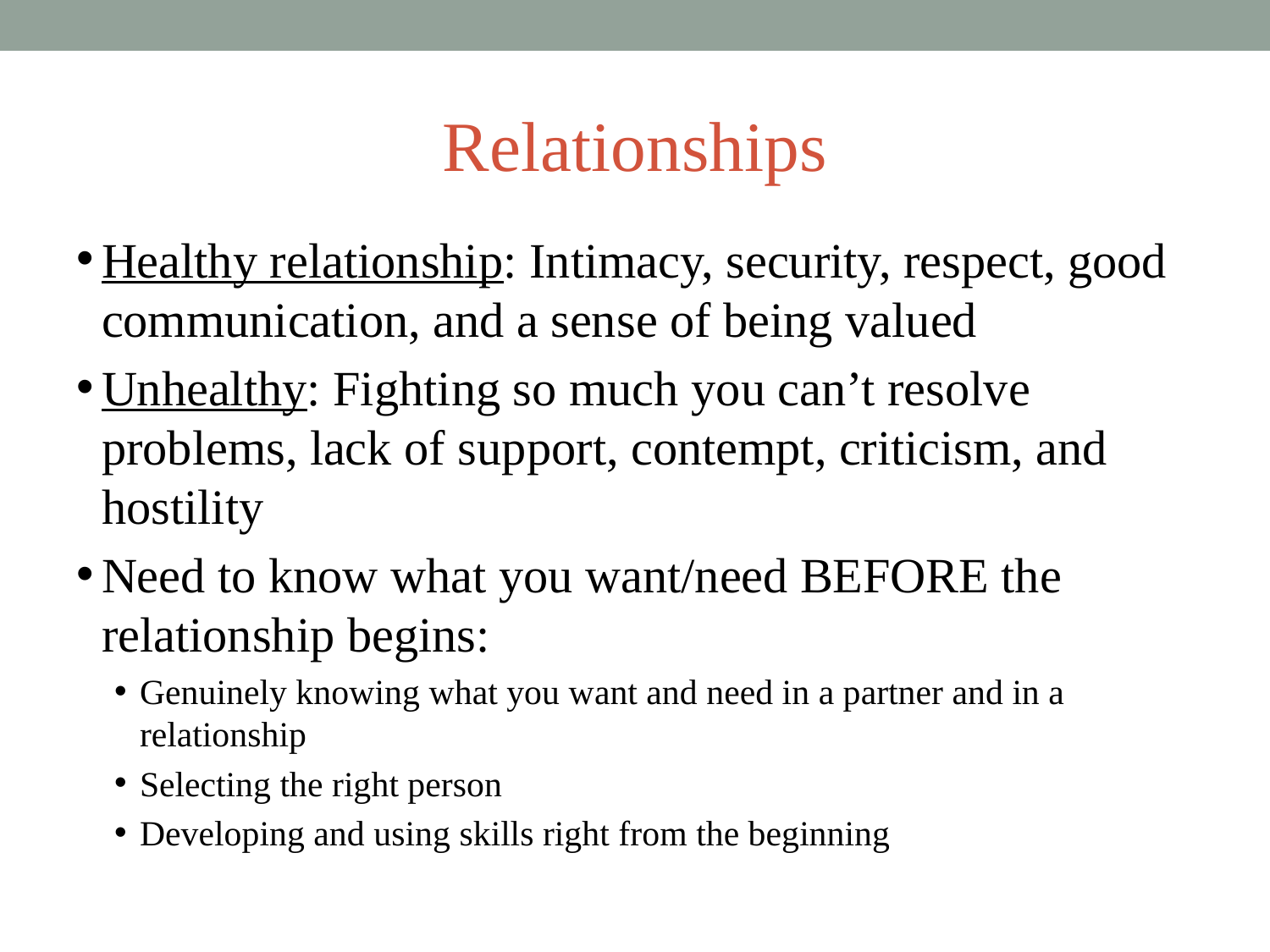

# Relationships
Healthy relationship: Intimacy, security, respect, good communication, and a sense of being valued
Unhealthy: Fighting so much you can’t resolve problems, lack of support, contempt, criticism, and hostility
Need to know what you want/need BEFORE the relationship begins:
Genuinely knowing what you want and need in a partner and in a relationship
Selecting the right person
Developing and using skills right from the beginning